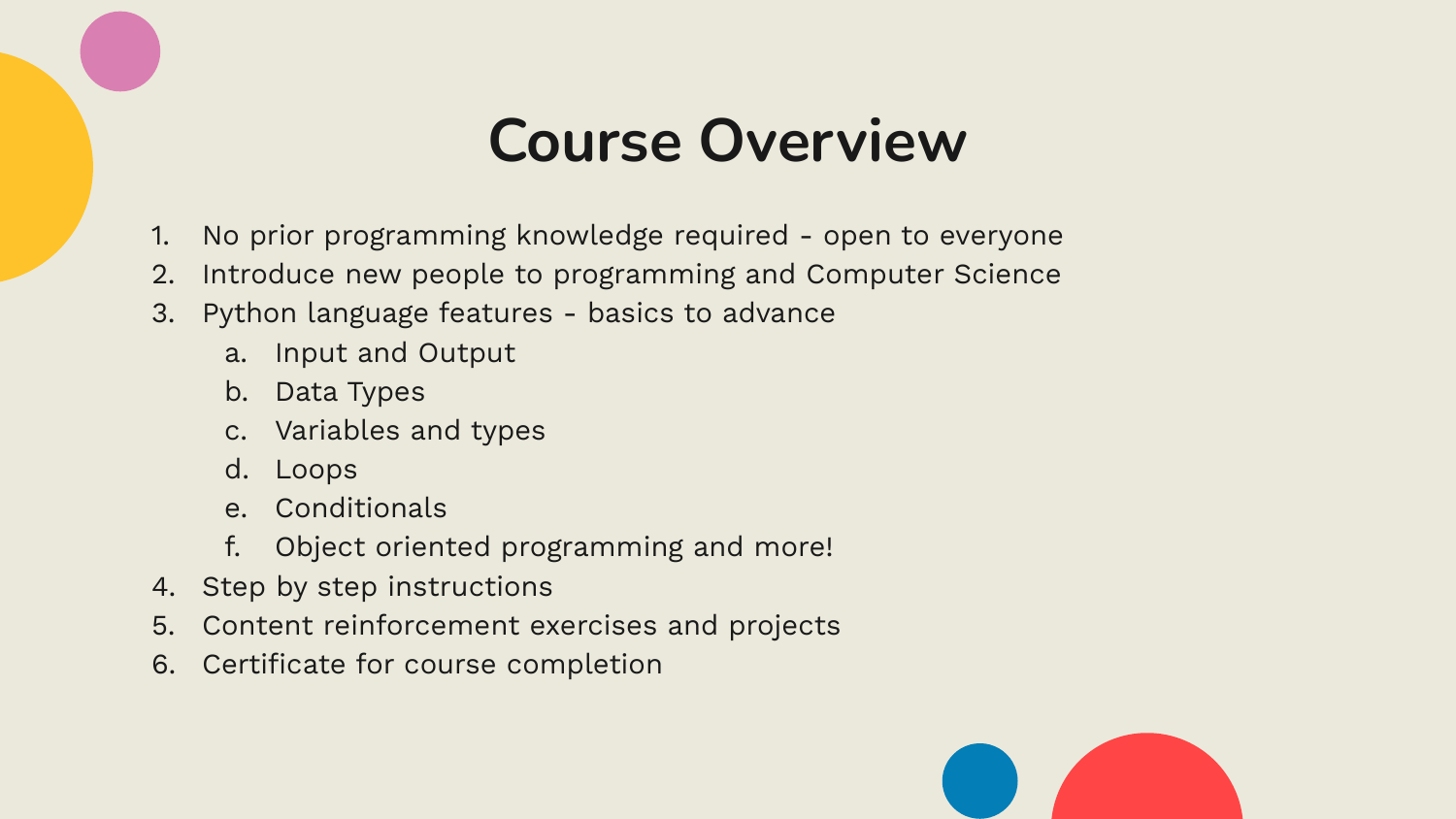

# Course Overview
No prior programming knowledge required - open to everyone
Introduce new people to programming and Computer Science
Python language features - basics to advance
Input and Output
Data Types
Variables and types
Loops
Conditionals
Object oriented programming and more!
Step by step instructions
Content reinforcement exercises and projects
Certificate for course completion